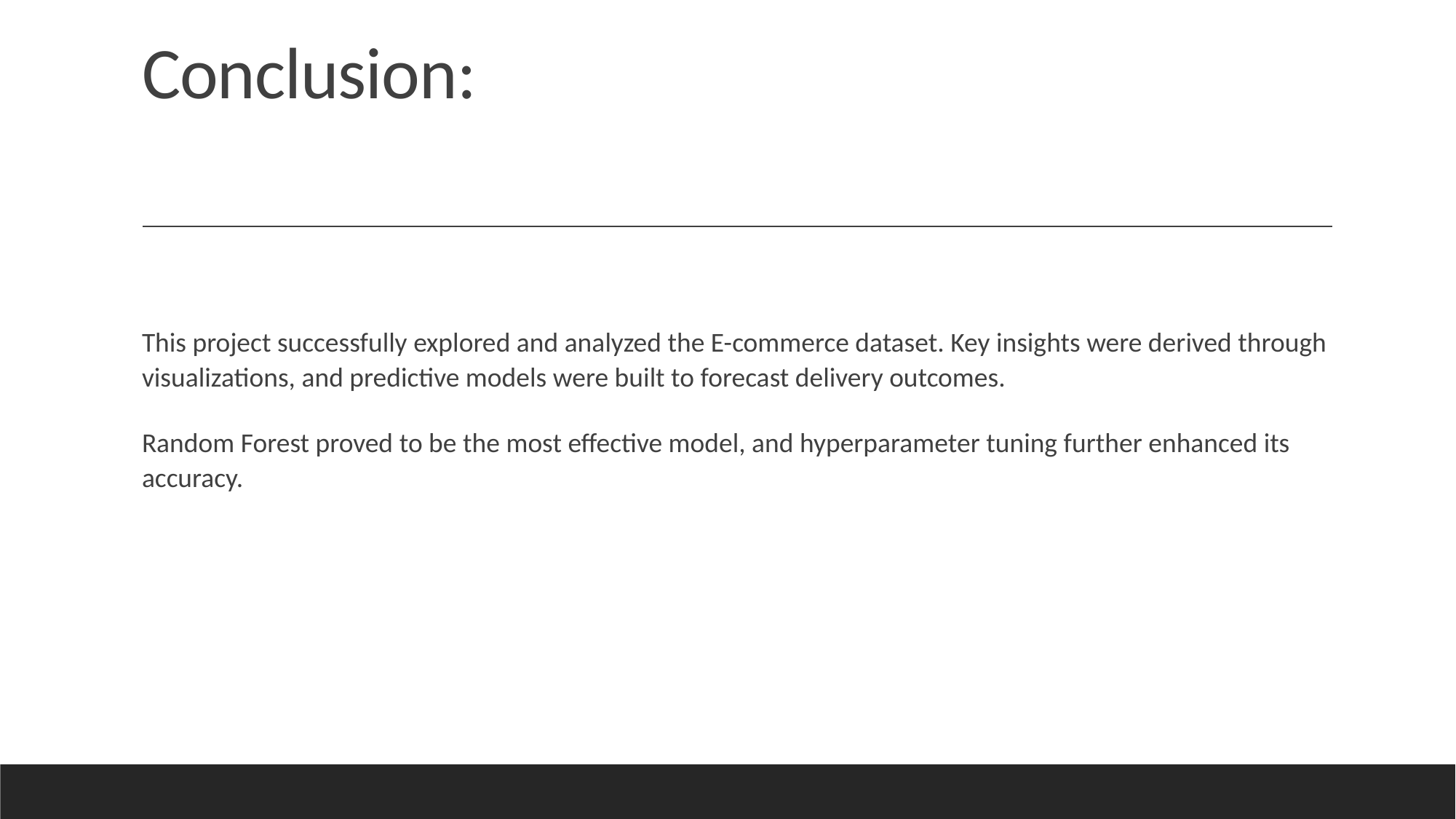

# Conclusion:

This project successfully explored and analyzed the E-commerce dataset. Key insights were derived through visualizations, and predictive models were built to forecast delivery outcomes.
Random Forest proved to be the most effective model, and hyperparameter tuning further enhanced its accuracy.